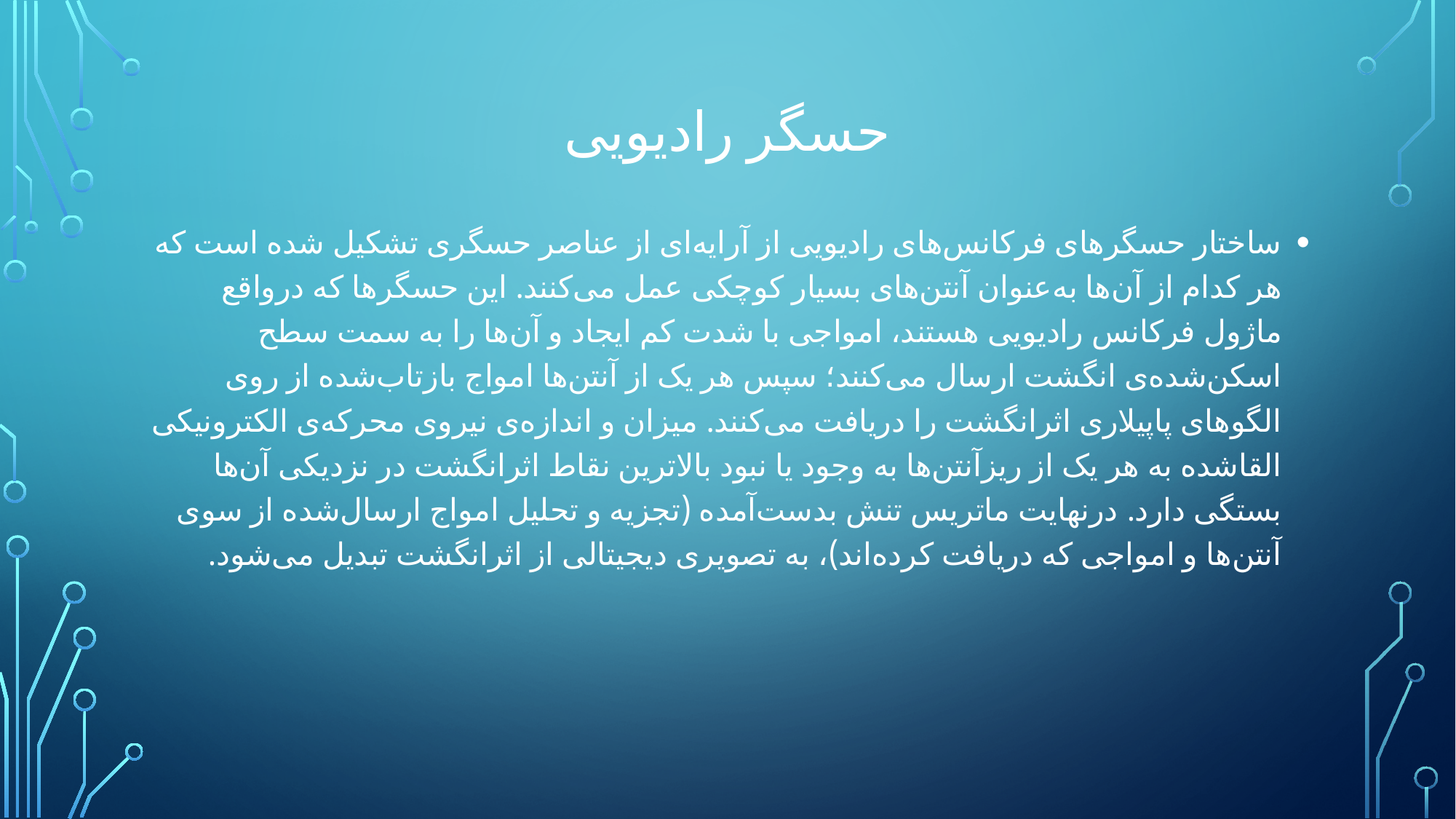

# حسگر رادیویی
ساختار حسگرهای فرکانس‌های رادیویی از آرایه‌ای از عناصر حسگری تشکیل شده است که هر کدام از آن‌ها به‌عنوان آنتن‌های بسیار کوچکی عمل می‌کنند. این حسگرها که درواقع ماژول فرکانس رادیویی هستند، امواجی با شدت کم ایجاد و آن‌ها را به سمت سطح اسکن‌شده‌‌ی انگشت ارسال می‌کنند؛ سپس هر یک از آنتن‌ها امواج بازتاب‌شده از روی الگوهای پاپیلاری اثرانگشت را دریافت می‌کنند. میزان و اندازه‌ی نیروی محرکه‌ی الکترونیکی القا‌شده به هر یک از ریزآنتن‌ها به وجود یا نبود بالاترین نقاط اثرانگشت در نزدیکی آن‌ها بستگی دارد. درنهایت ماتریس تنش بدست‌آمده (تجزیه و تحلیل امواج ارسال‌شده از سوی آنتن‌ها و امواجی که دریافت کرده‌اند)، به تصویری دیجیتالی از اثرانگشت تبدیل می‌شود.